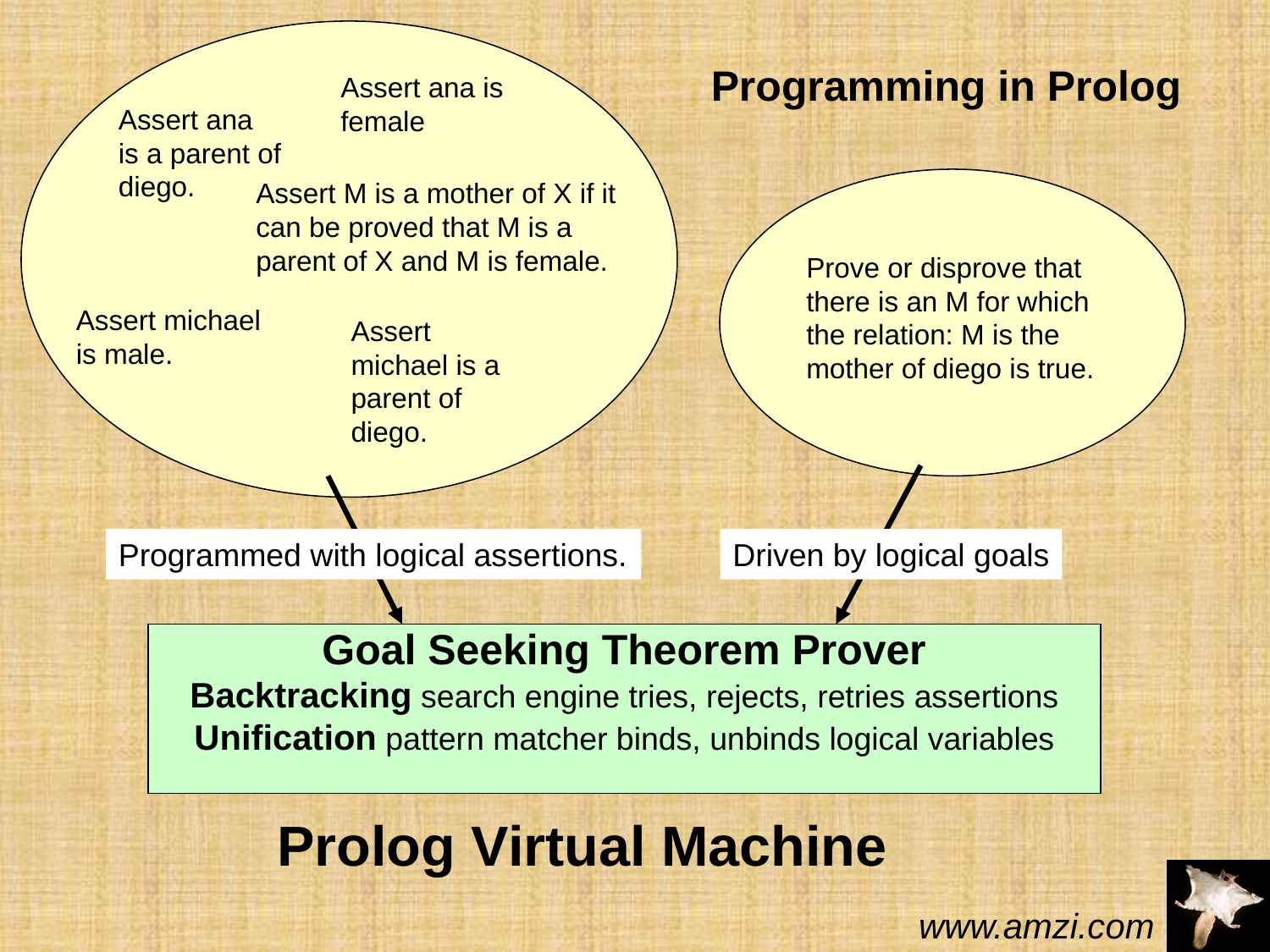

Programming in Prolog
Assert ana is female
Assert ana
is a parent of diego.
Assert M is a mother of X if it can be proved that M is a parent of X and M is female.

Prove or disprove that there is an M for which the relation: M is the mother of diego is true.
Assert michael is male.
Assert michael is a parent of diego.

Programmed with logical assertions.
Driven by logical goals
Goal Seeking Theorem Prover
Backtracking search engine tries, rejects, retries assertions
Unification pattern matcher binds, unbinds logical variables

Prolog Virtual Machine